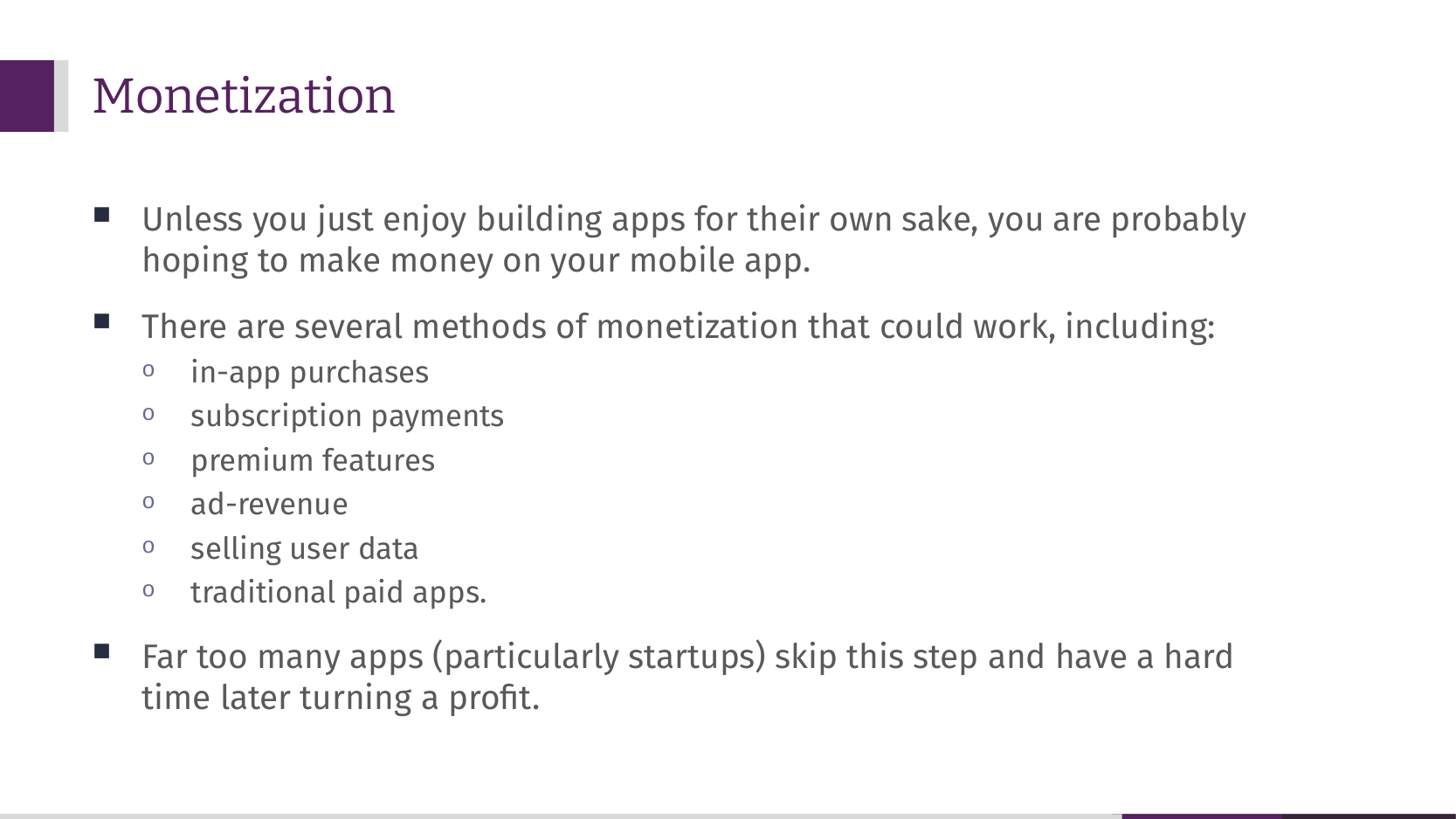

# Monetization
Unless you just enjoy building apps for their own sake, you are probably hoping to make money on your mobile app.
There are several methods of monetization that could work, including:
in-app purchases
subscription payments
premium features
ad-revenue
selling user data
traditional paid apps.
Far too many apps (particularly startups) skip this step and have a hard time later turning a profit.